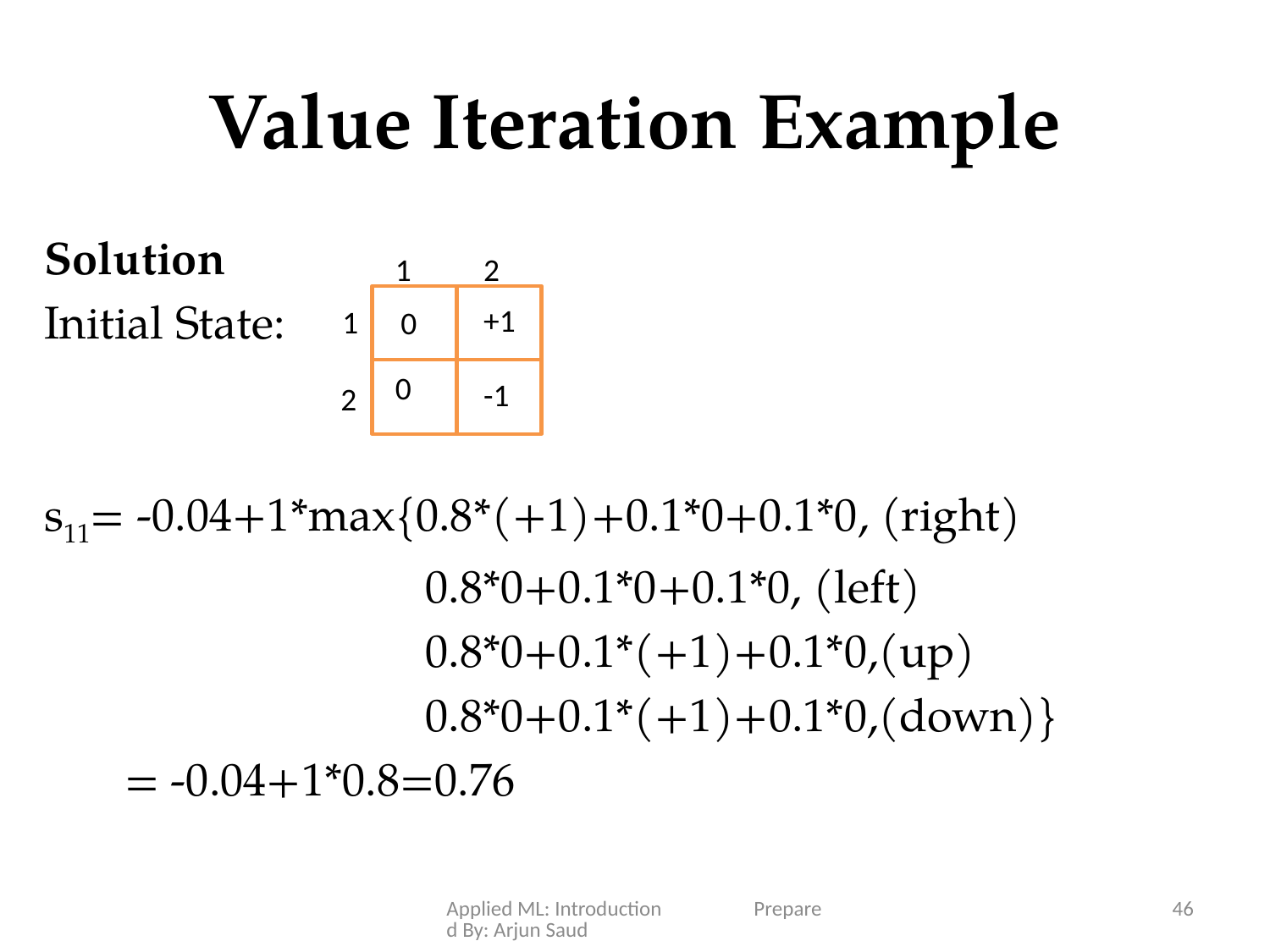

# Value Iteration Example
Solution
Initial State:

s11= -0.04+1*max{0.8*(+1)+0.1*0+0.1*0, (right)
			0.8*0+0.1*0+0.1*0, (left)
			0.8*0+0.1*(+1)+0.1*0,(up)
			0.8*0+0.1*(+1)+0.1*0,(down)}
       = -0.04+1*0.8=0.76
1
2

+1
1
0

0
-1
2

Applied ML: Introduction                   Prepared By: Arjun Saud
46